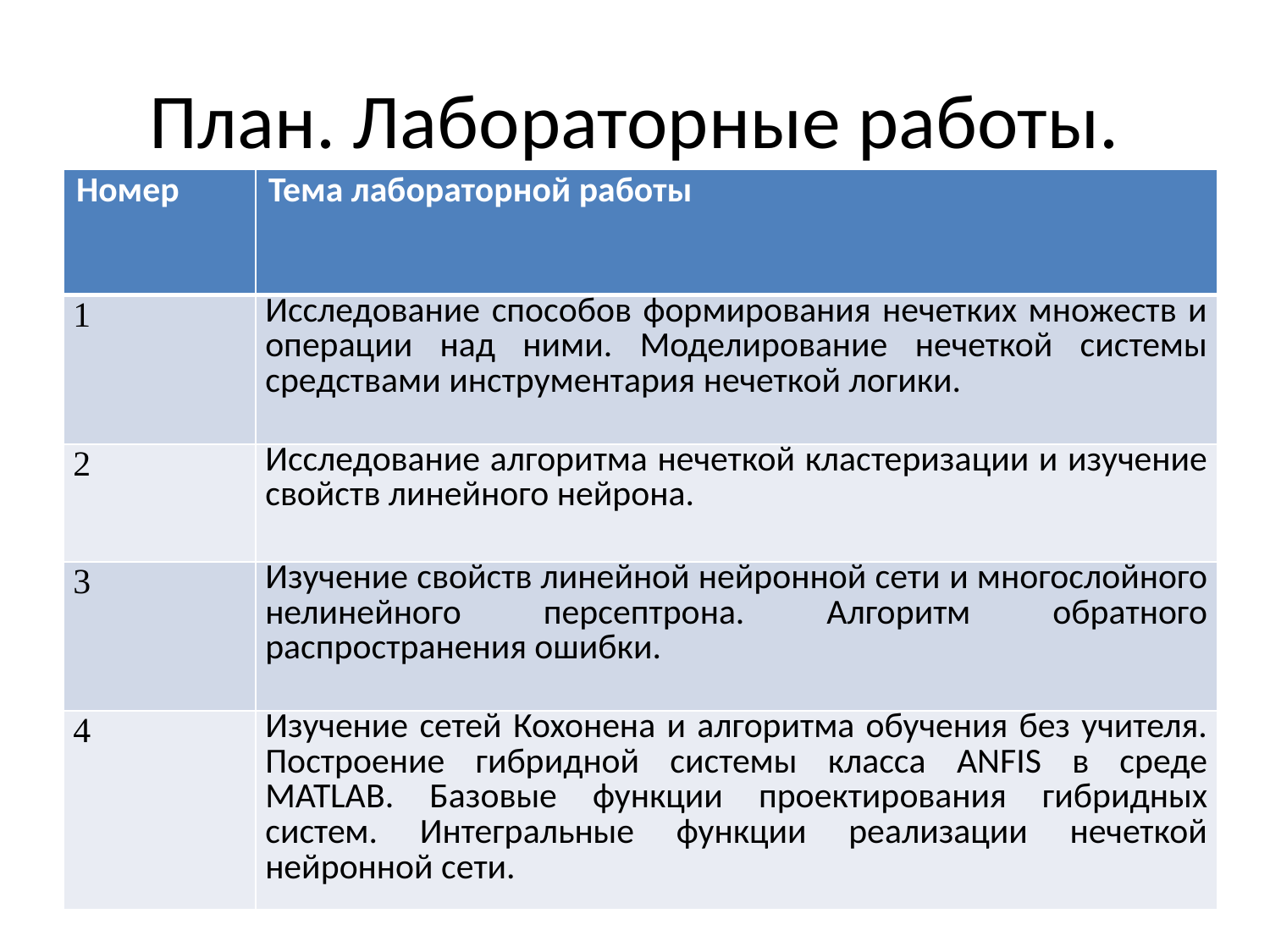

# План. Лабораторные работы.
| Номер | Тема лабораторной работы |
| --- | --- |
| 1 | Исследование способов формирования нечетких множеств и операции над ними. Моделирование нечеткой системы средствами инструментария нечеткой логики. |
| 2 | Исследование алгоритма нечеткой кластеризации и изучение свойств линейного нейрона. |
| 3 | Изучение свойств линейной нейронной сети и многослойного нелинейного персептрона. Алгоритм обратного распространения ошибки. |
| 4 | Изучение сетей Кохонена и алгоритма обучения без учителя. Построение гибридной системы класса ANFIS в среде MATLAB. Базовые функции проектирования гибридных систем. Интегральные функции реализации нечеткой нейронной сети. |